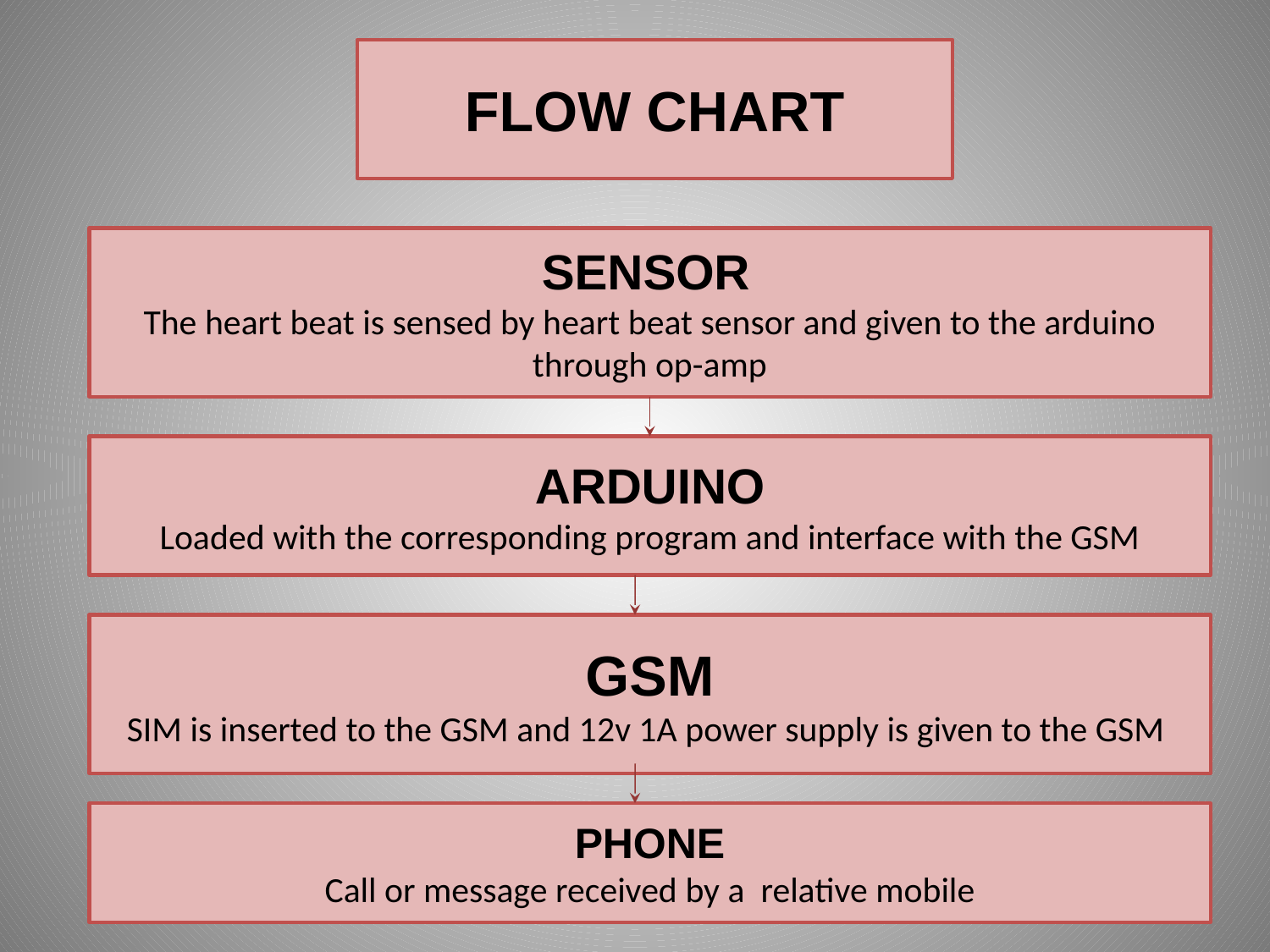

FLOW CHART
SENSOR
The heart beat is sensed by heart beat sensor and given to the arduino through op-amp
ARDUINO
Loaded with the corresponding program and interface with the GSM
GSM
SIM is inserted to the GSM and 12v 1A power supply is given to the GSM
PHONE
Call or message received by a  relative mobile